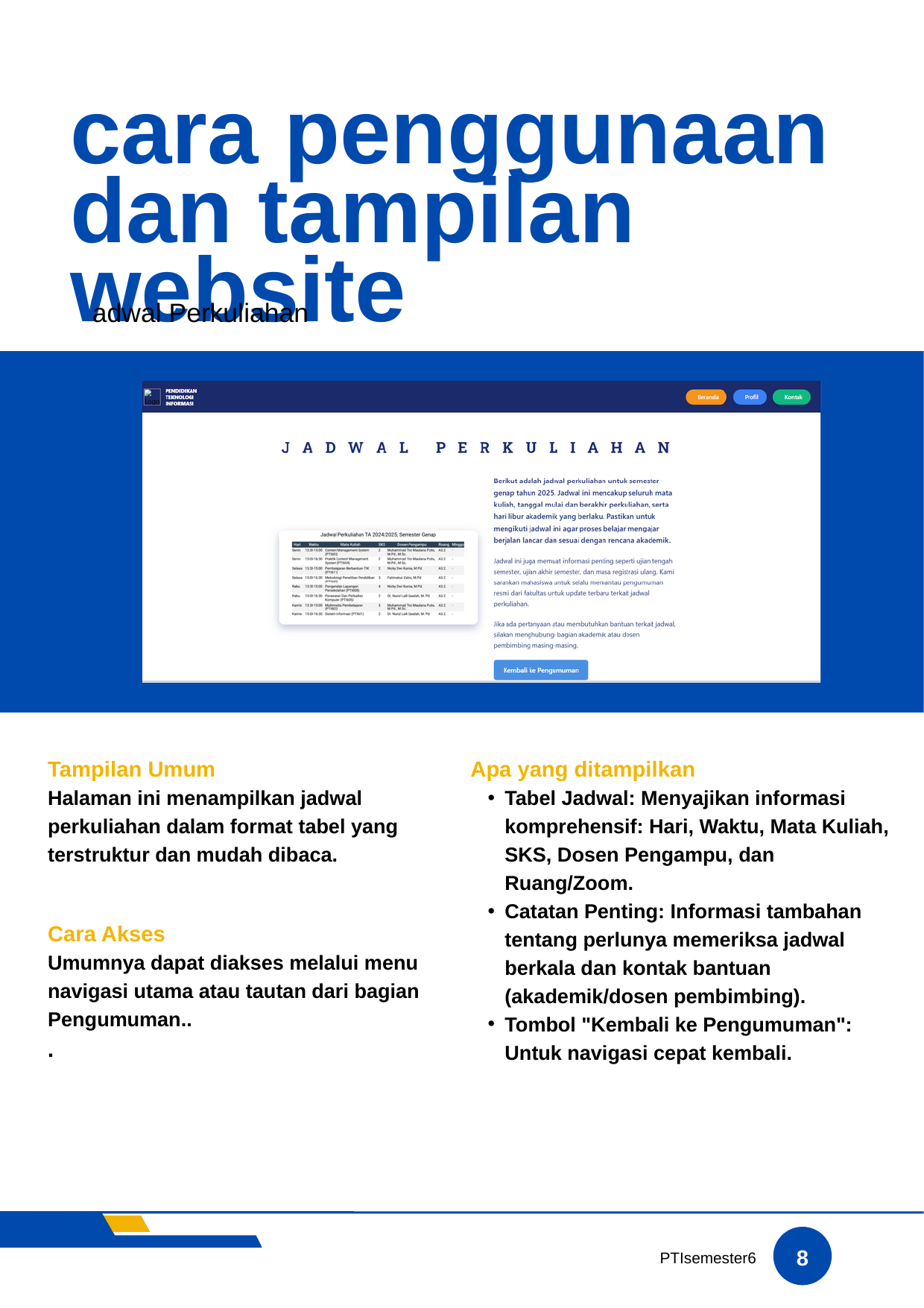

cara penggunaan dan tampilan website
adwal Perkuliahan

Tampilan Umum
Halaman ini menampilkan jadwal perkuliahan dalam format tabel yang terstruktur dan mudah dibaca.
Apa yang ditampilkan
Tabel Jadwal: Menyajikan informasi komprehensif: Hari, Waktu, Mata Kuliah, SKS, Dosen Pengampu, dan Ruang/Zoom.
Catatan Penting: Informasi tambahan tentang perlunya memeriksa jadwal berkala dan kontak bantuan (akademik/dosen pembimbing).
Tombol "Kembali ke Pengumuman": Untuk navigasi cepat kembali.

Cara Akses
Umumnya dapat diakses melalui menu navigasi utama atau tautan dari bagian Pengumuman..
.

8
PTIsemester6